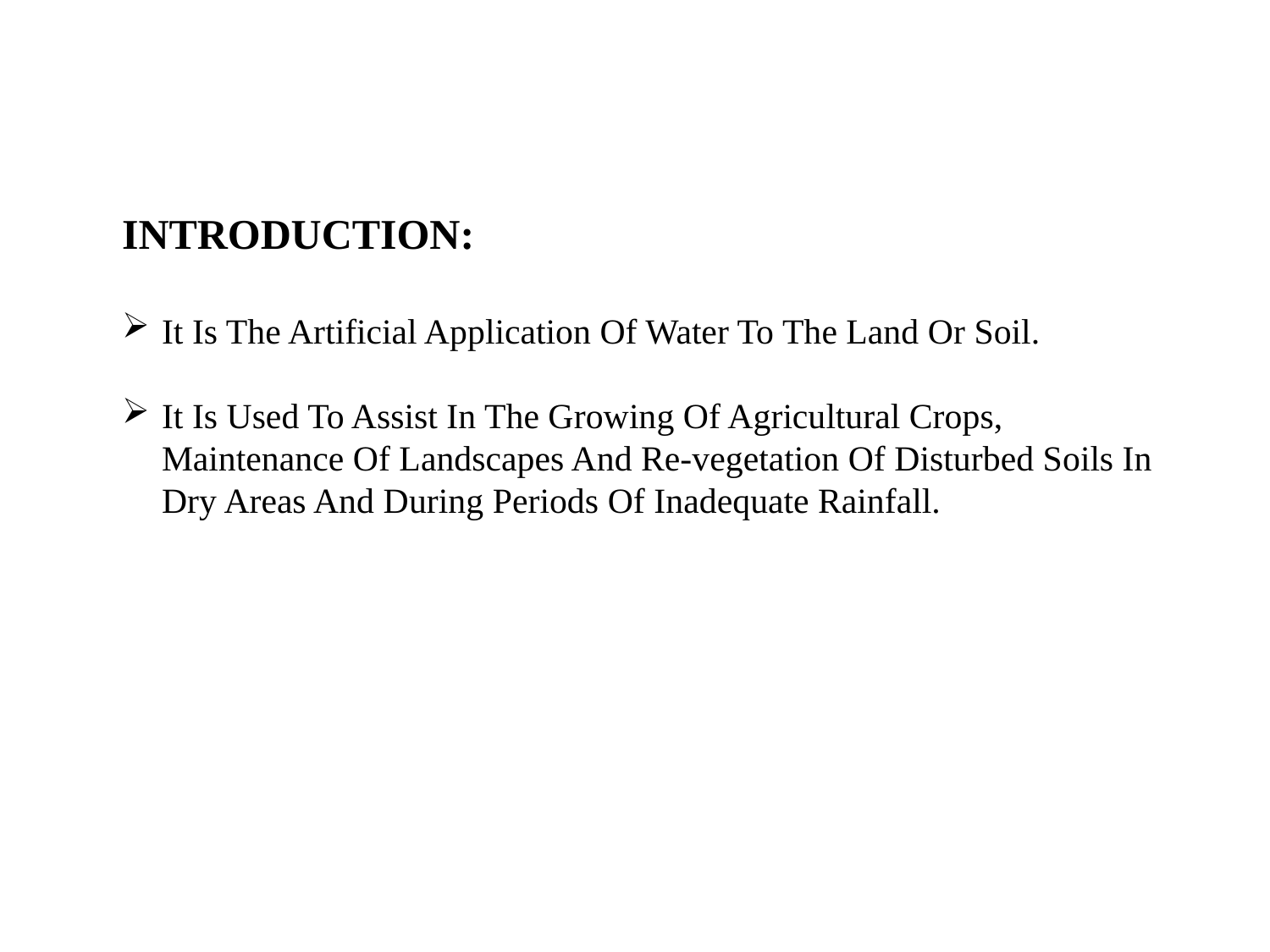

INTRODUCTION:

It Is The Artificial Application Of Water To The Land Or Soil.

It Is Used To Assist In The Growing Of Agricultural Crops, Maintenance Of Landscapes And Re-vegetation Of Disturbed Soils In Dry Areas And During Periods Of Inadequate Rainfall.